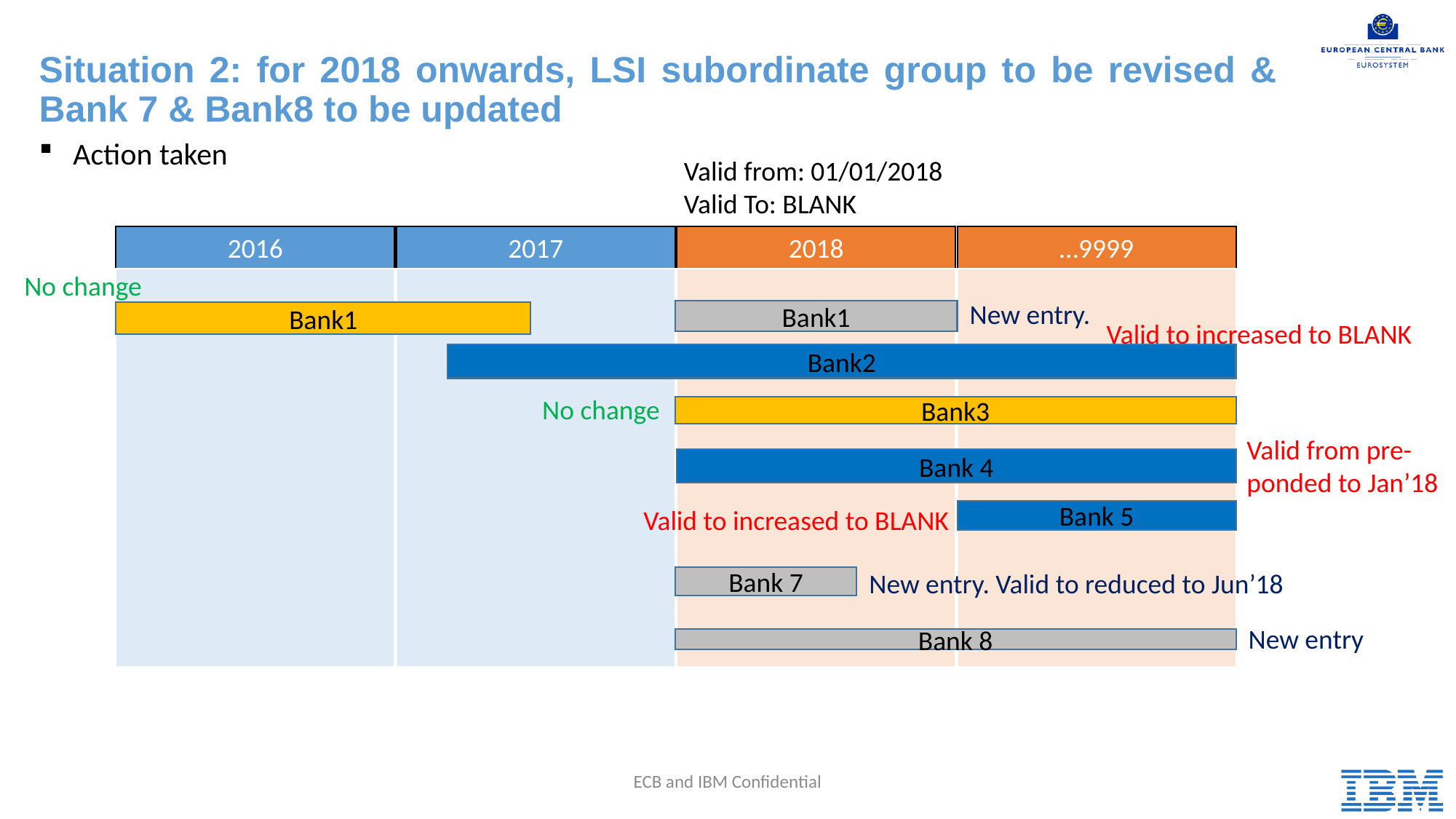

# Situation 2: for 2018 onwards, LSI subordinate group to be revised & Bank 7 & Bank8 to be updated
Action taken

Valid from: 01/01/2018
Valid To: BLANK
2016
2017
2018
…9999
No change

New entry.
Bank1
Bank1
Valid to increased to BLANK
Bank2
No change
Bank3
Valid from pre-ponded to Jan’18
Bank 4
Valid to increased to BLANK
Bank 5
New entry. Valid to reduced to Jun’18
Bank 7
New entry
Bank 8
5
ECB and IBM Confidential